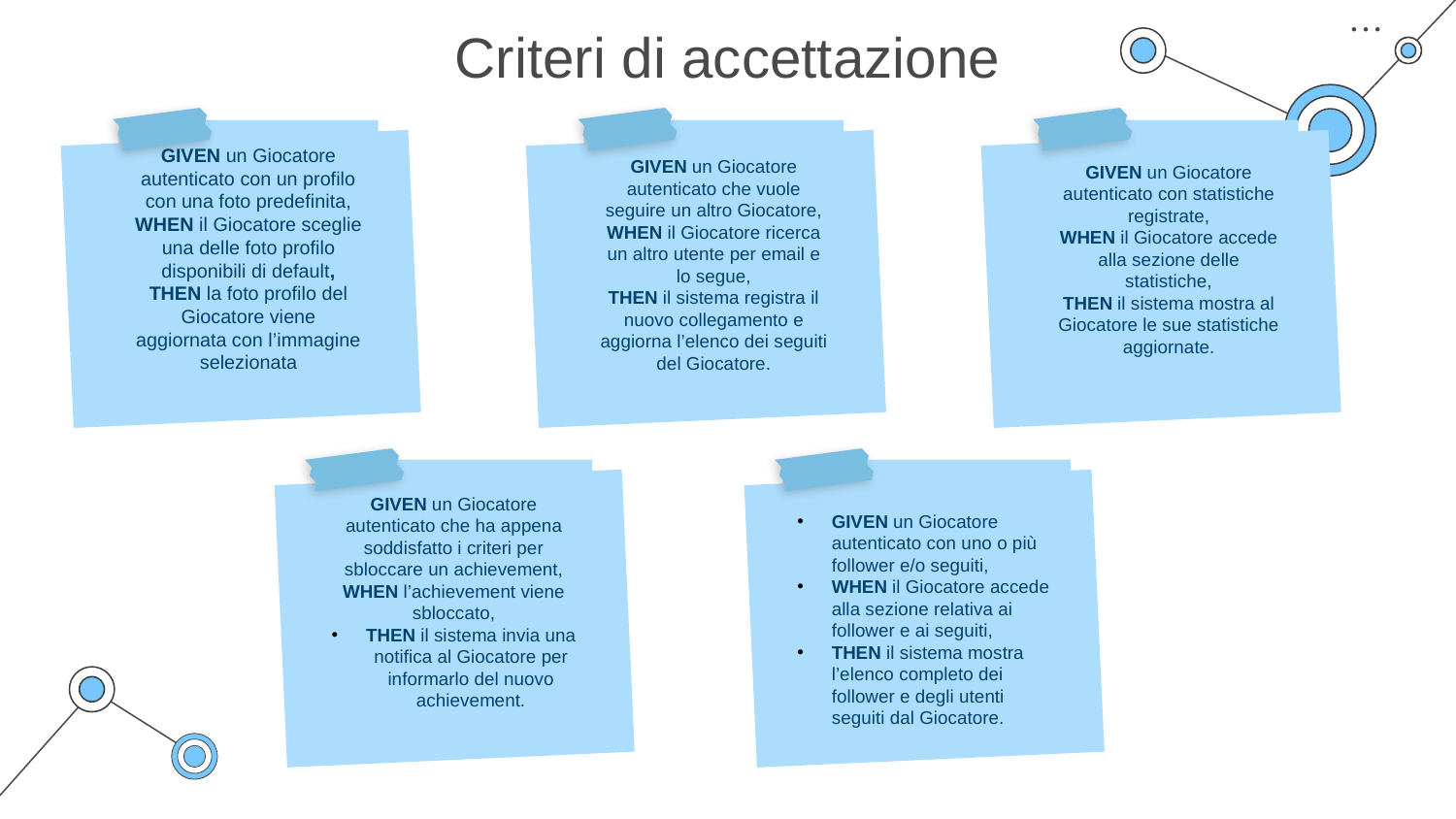

# Criteri di accettazione

GIVEN un Giocatore autenticato con un profilo con una foto predefinita,
WHEN il Giocatore sceglie una delle foto profilo disponibili di default,
THEN la foto profilo del Giocatore viene aggiornata con l’immagine selezionata
GIVEN un Giocatore autenticato che vuole seguire un altro Giocatore,
WHEN il Giocatore ricerca un altro utente per email e lo segue,
THEN il sistema registra il nuovo collegamento e aggiorna l’elenco dei seguiti del Giocatore.
GIVEN un Giocatore autenticato con statistiche registrate,
WHEN il Giocatore accede alla sezione delle statistiche,
THEN il sistema mostra al Giocatore le sue statistiche aggiornate.

GIVEN un Giocatore autenticato che ha appena soddisfatto i criteri per sbloccare un achievement,
WHEN l’achievement viene sbloccato,
THEN il sistema invia una notifica al Giocatore per informarlo del nuovo achievement.
GIVEN un Giocatore autenticato con uno o più follower e/o seguiti,
WHEN il Giocatore accede alla sezione relativa ai follower e ai seguiti,
THEN il sistema mostra l’elenco completo dei follower e degli utenti seguiti dal Giocatore.